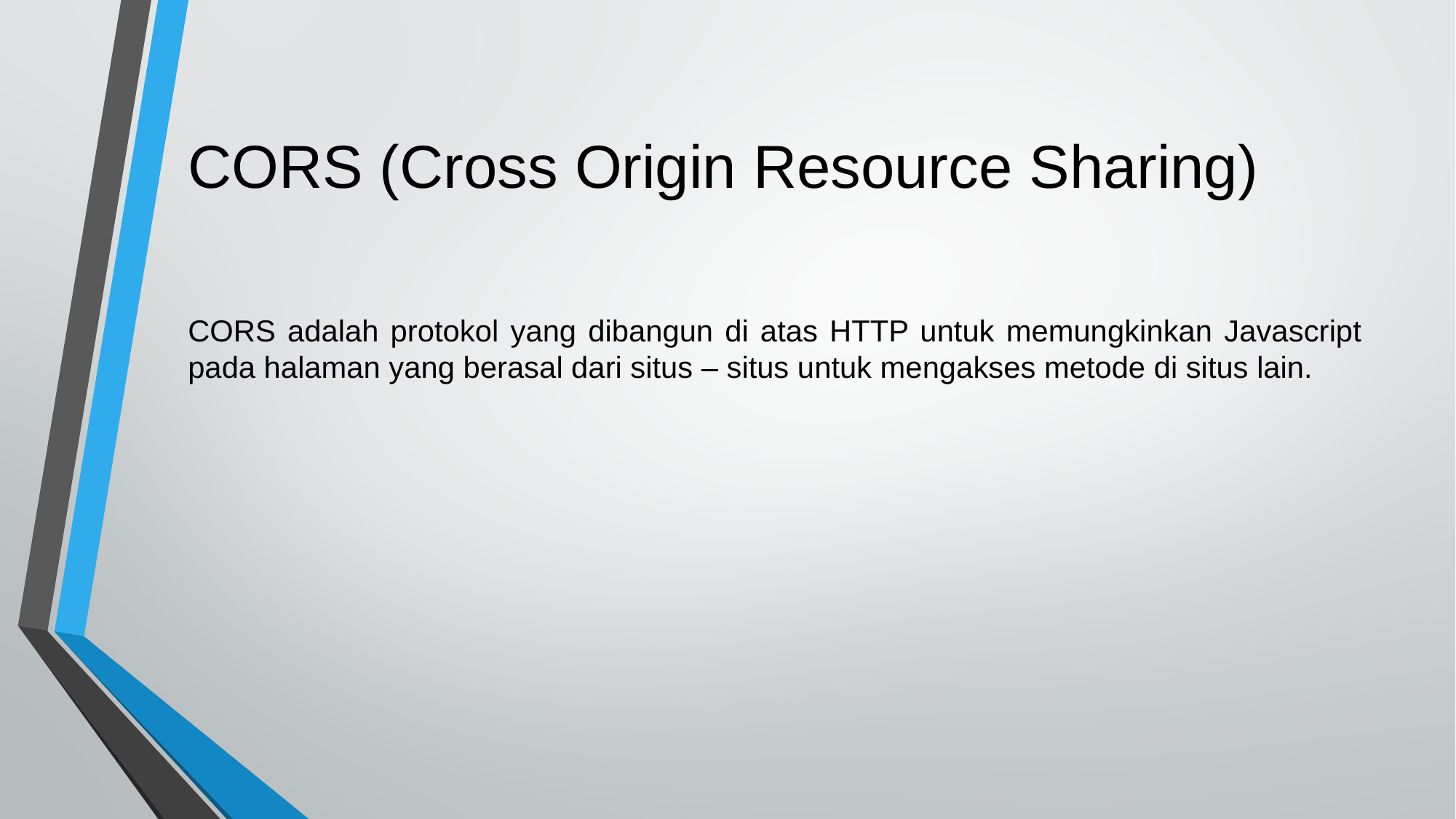

# CORS (Cross Origin Resource Sharing)
CORS adalah protokol yang dibangun di atas HTTP untuk memungkinkan Javascript pada halaman yang berasal dari situs – situs untuk mengakses metode di situs lain.